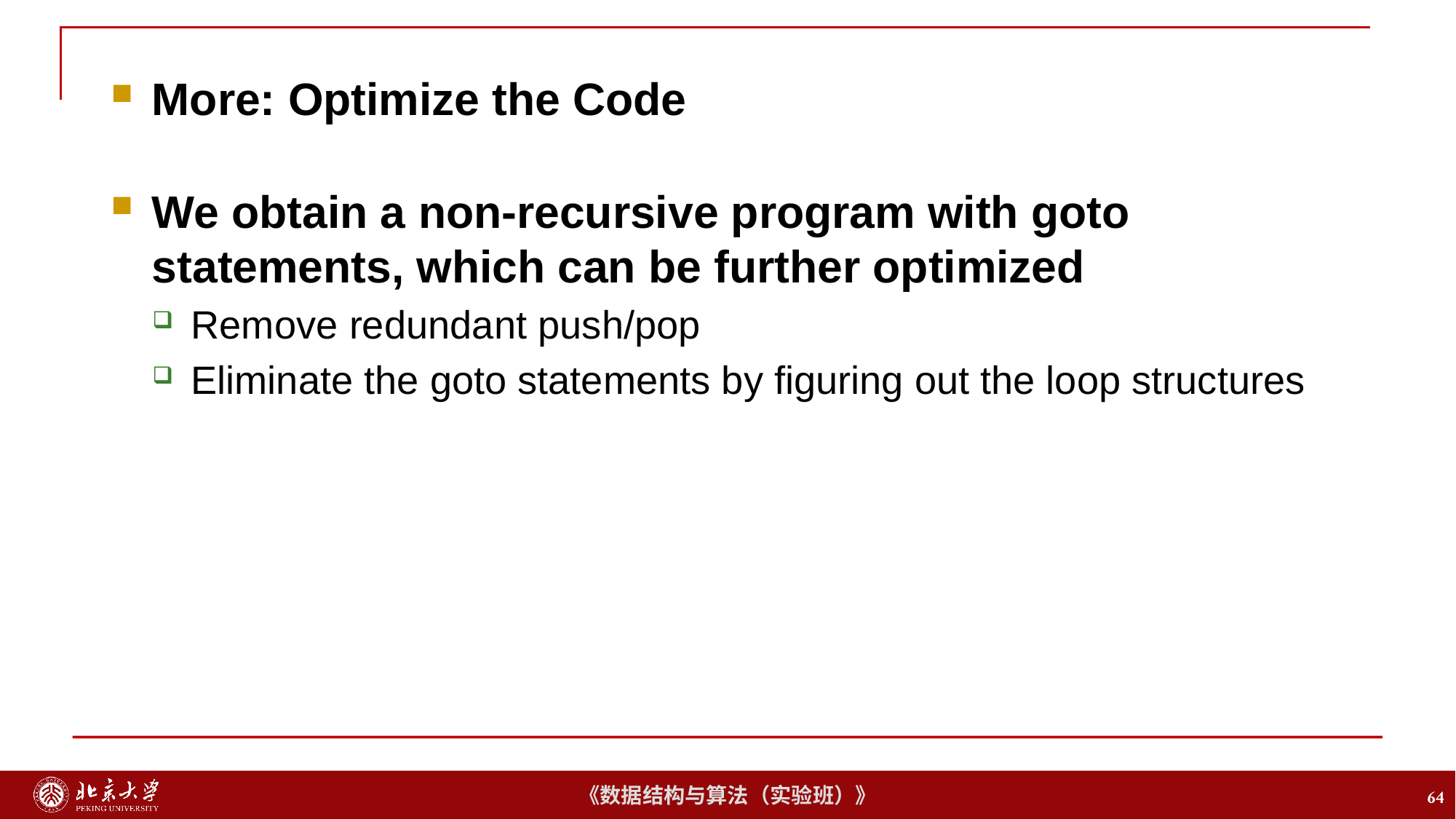

More: Optimize the Code
We obtain a non-recursive program with goto statements, which can be further optimized
Remove redundant push/pop
Eliminate the goto statements by figuring out the loop structures
64